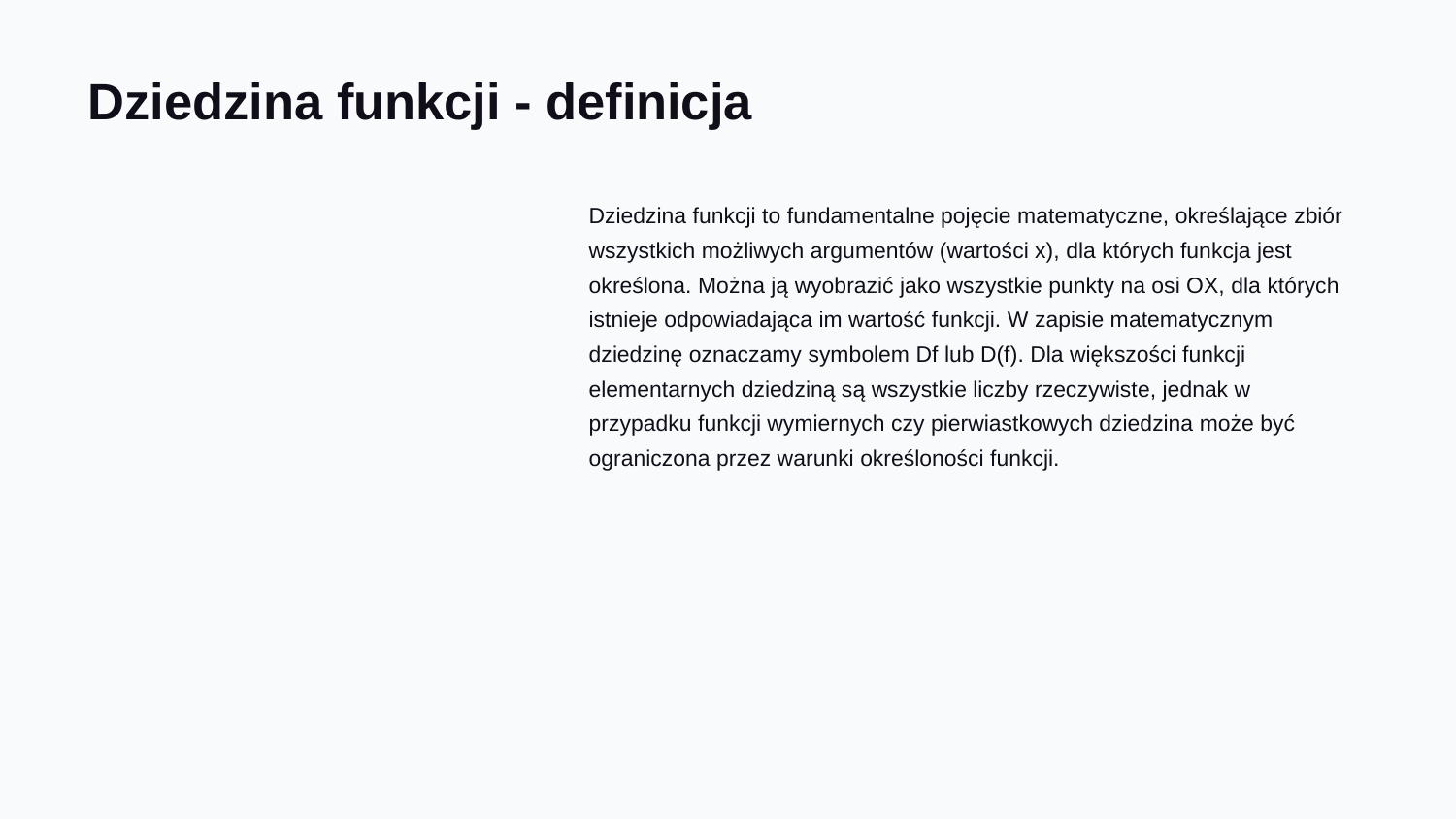

Dziedzina funkcji - definicja
Dziedzina funkcji to fundamentalne pojęcie matematyczne, określające zbiór wszystkich możliwych argumentów (wartości x), dla których funkcja jest określona. Można ją wyobrazić jako wszystkie punkty na osi OX, dla których istnieje odpowiadająca im wartość funkcji. W zapisie matematycznym dziedzinę oznaczamy symbolem Df lub D(f). Dla większości funkcji elementarnych dziedziną są wszystkie liczby rzeczywiste, jednak w przypadku funkcji wymiernych czy pierwiastkowych dziedzina może być ograniczona przez warunki określoności funkcji.